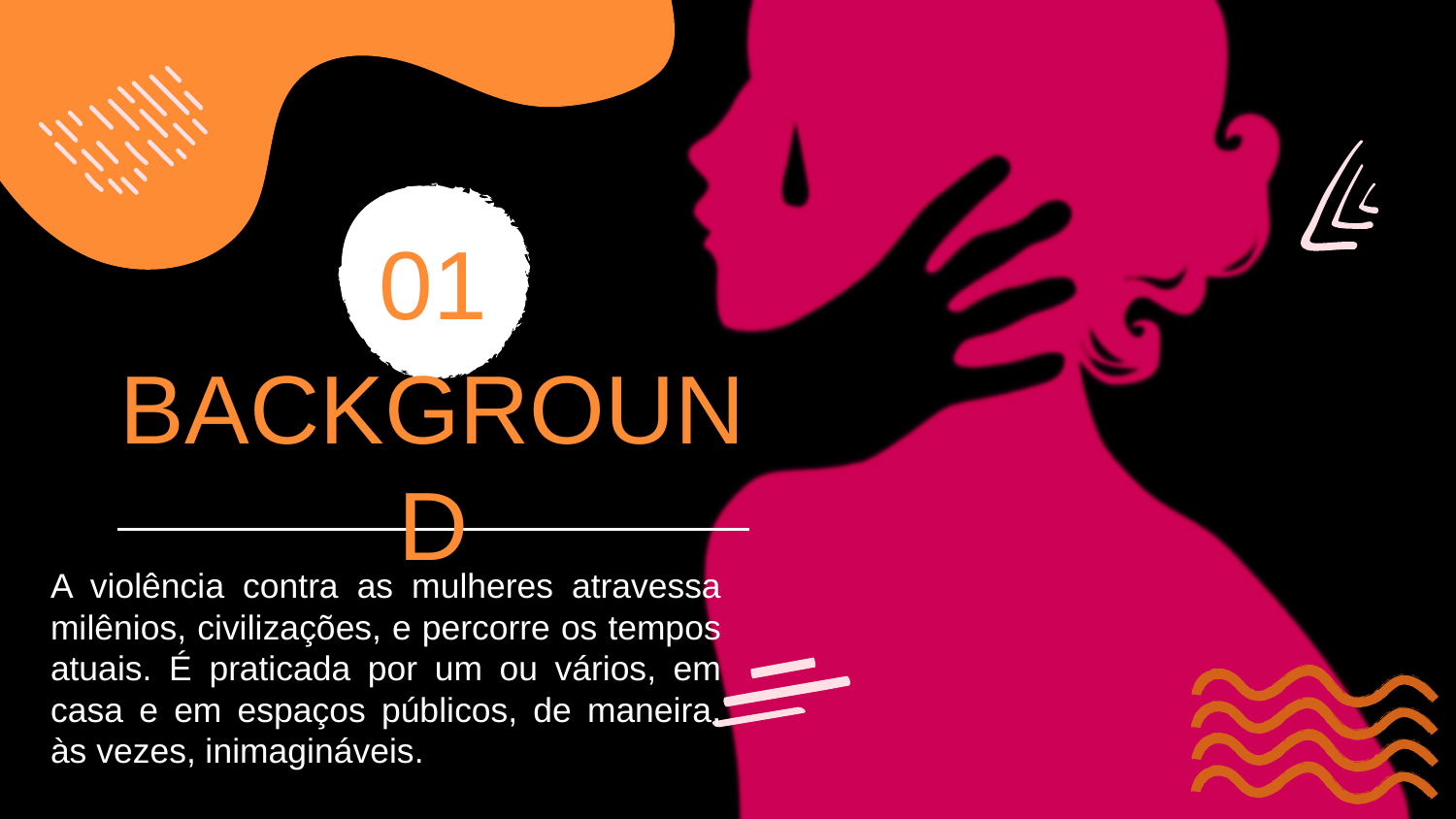

01
# BACKGROUND
A violência contra as mulheres atravessa milênios, civilizações, e percorre os tempos atuais. É praticada por um ou vários, em casa e em espaços públicos, de maneira, às vezes, inimagináveis.